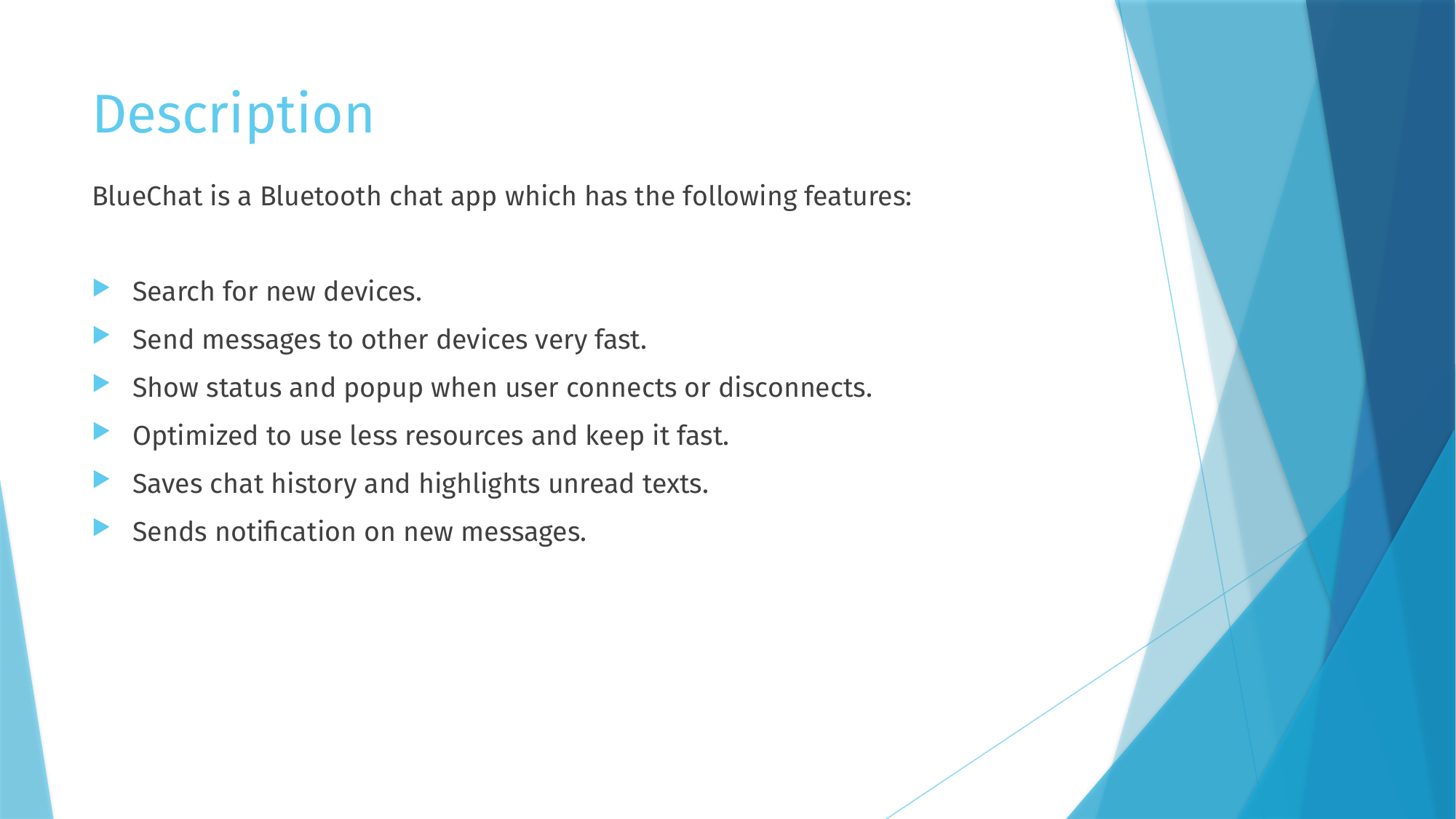

Description
BlueChat is a Bluetooth chat app which has the following features:

Search for new devices.
Send messages to other devices very fast.
Show status and popup when user connects or disconnects.
Optimized to use less resources and keep it fast.
Saves chat history and highlights unread texts.
Sends notification on new messages.